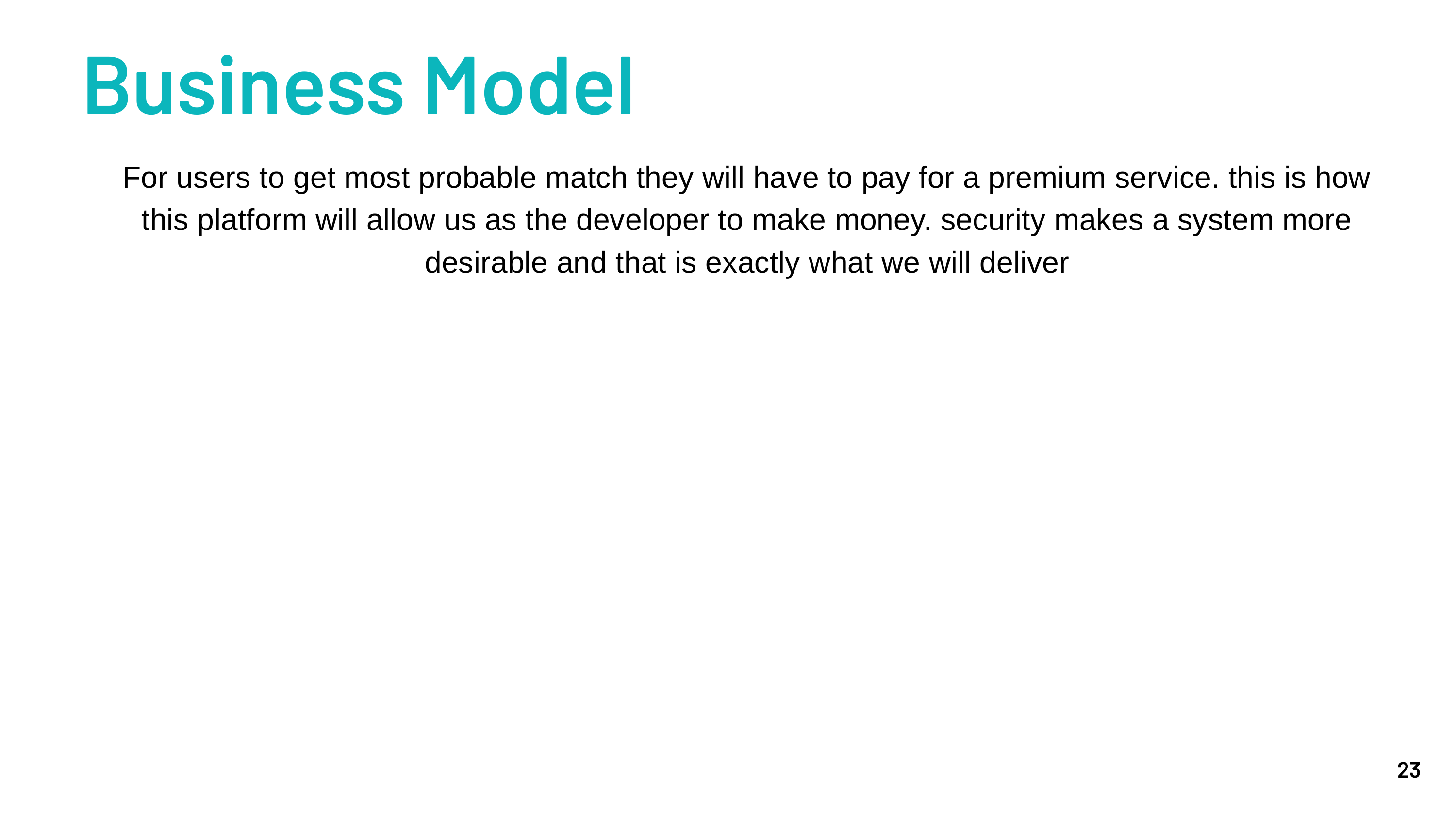

Business Model

For users to get most probable match they will have to pay for a premium service. this is how this platform will allow us as the developer to make money. security makes a system more desirable and that is exactly what we will deliver

23